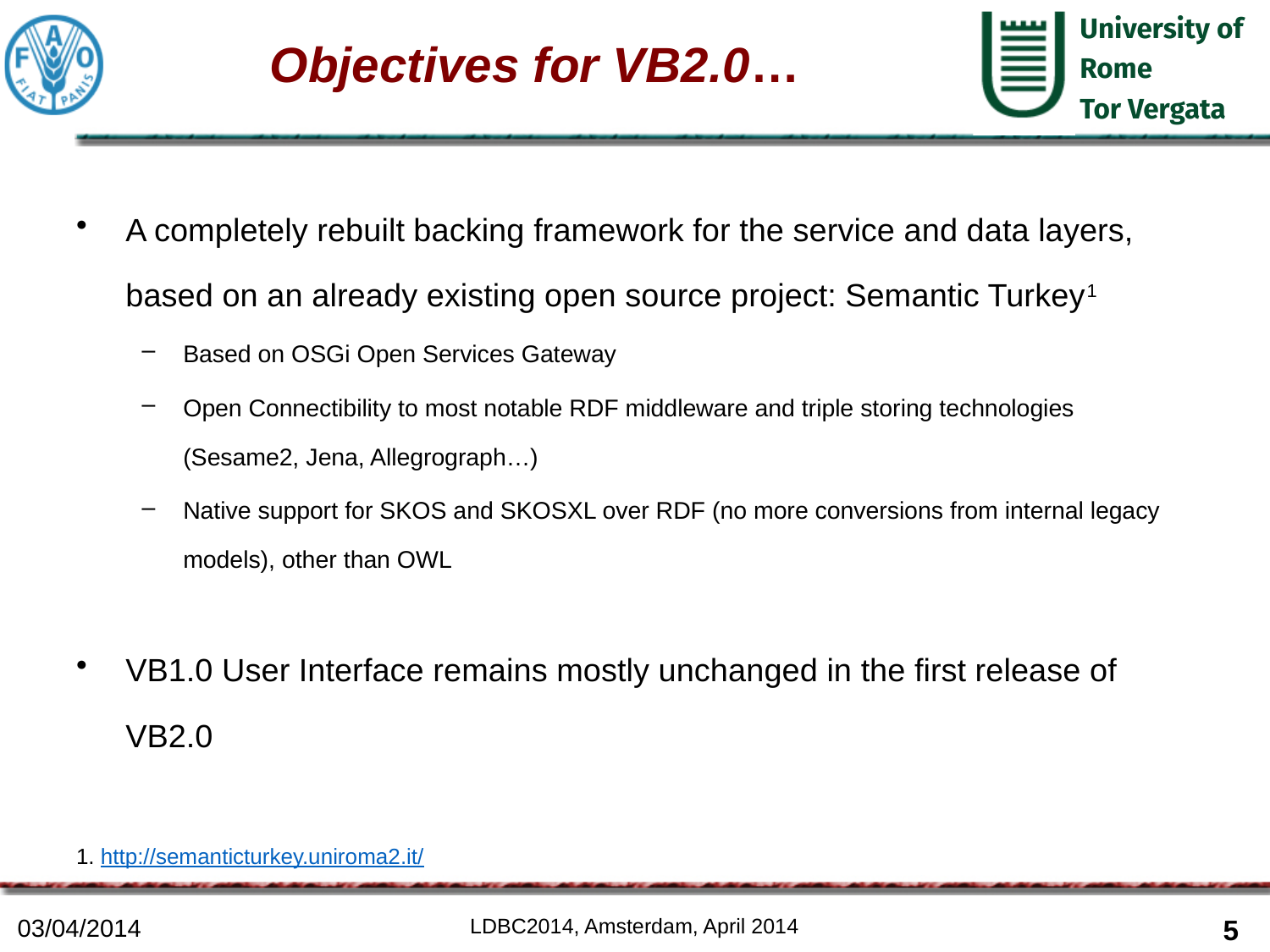

# Objectives for VB2.0…
A completely rebuilt backing framework for the service and data layers, based on an already existing open source project: Semantic Turkey1
Based on OSGi Open Services Gateway
Open Connectibility to most notable RDF middleware and triple storing technologies (Sesame2, Jena, Allegrograph…)
Native support for SKOS and SKOSXL over RDF (no more conversions from internal legacy models), other than OWL

VB1.0 User Interface remains mostly unchanged in the first release of VB2.0
1. http://semanticturkey.uniroma2.it/
LDBC2014, Amsterdam, April 2014
03/04/2014
5